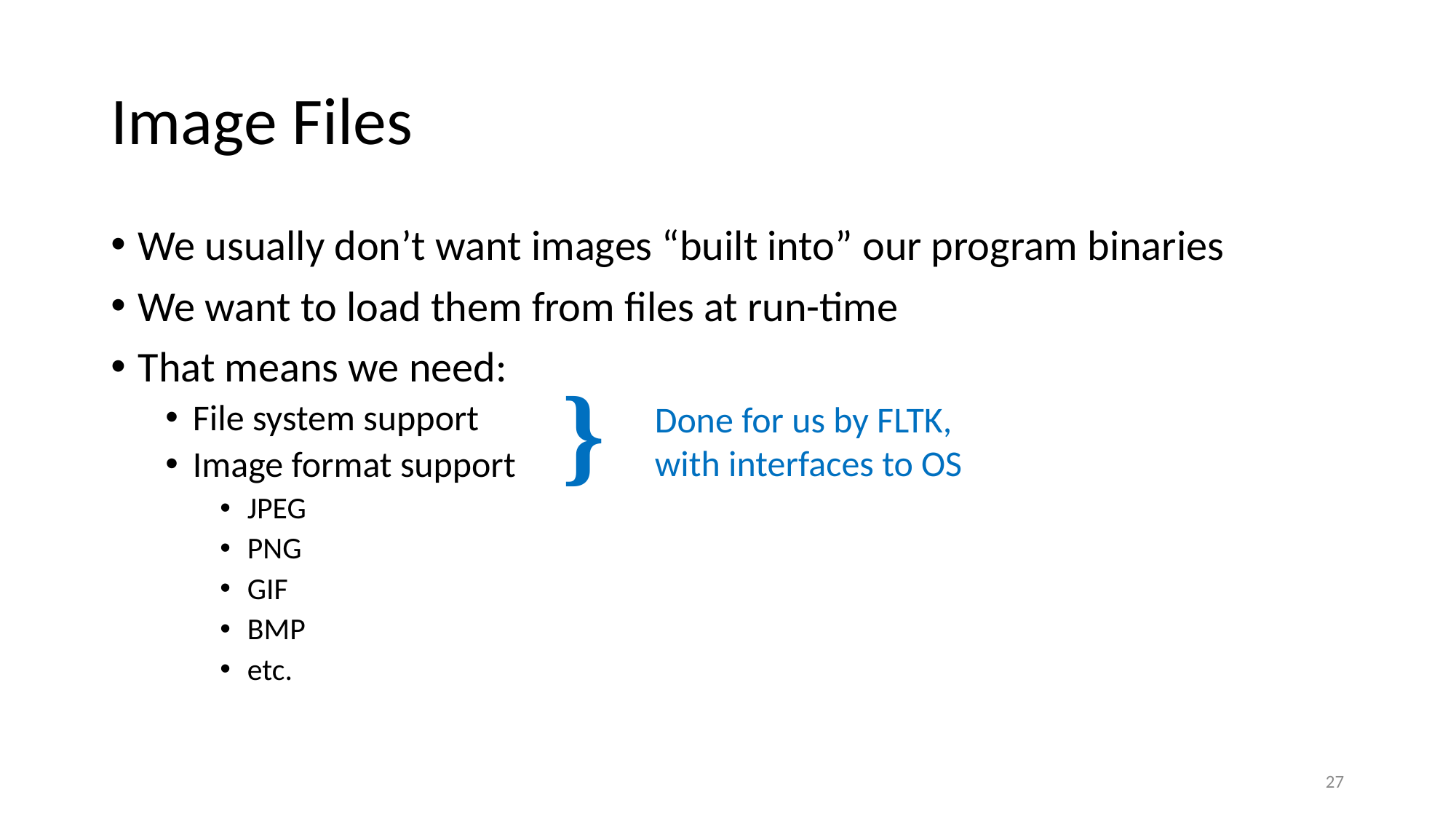

# Image Files
We usually don’t want images “built into” our program binaries
We want to load them from files at run-time
That means we need:
File system support
Image format support
JPEG
PNG
GIF
BMP
etc.
}
Done for us by FLTK,
with interfaces to OS
27